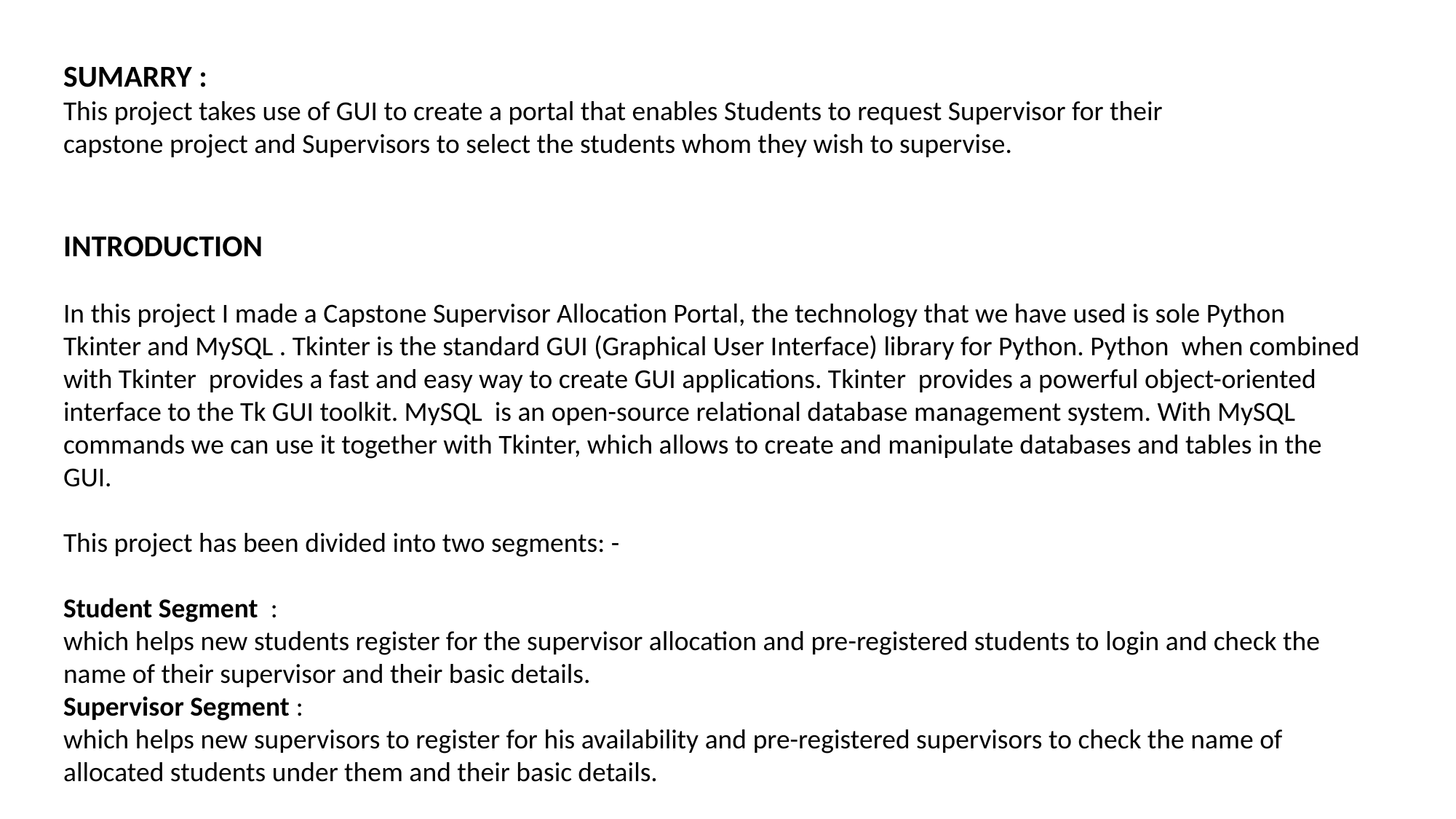

SUMARRY :
This project takes use of GUI to create a portal that enables Students to request Supervisor for their capstone project and Supervisors to select the students whom they wish to supervise.
INTRODUCTION

In this project I made a Capstone Supervisor Allocation Portal, the technology that we have used is sole Python Tkinter and MySQL . Tkinter is the standard GUI (Graphical User Interface) library for Python. Python  when combined with Tkinter  provides a fast and easy way to create GUI applications. Tkinter  provides a powerful object-oriented interface to the Tk GUI toolkit. MySQL  is an open-source relational database management system. With MySQL commands we can use it together with Tkinter, which allows to create and manipulate databases and tables in the GUI.

This project has been divided into two segments: -

Student Segment  :
which helps new students register for the supervisor allocation and pre-registered students to login and check the name of their supervisor and their basic details.
Supervisor Segment :
which helps new supervisors to register for his availability and pre-registered supervisors to check the name of allocated students under them and their basic details.